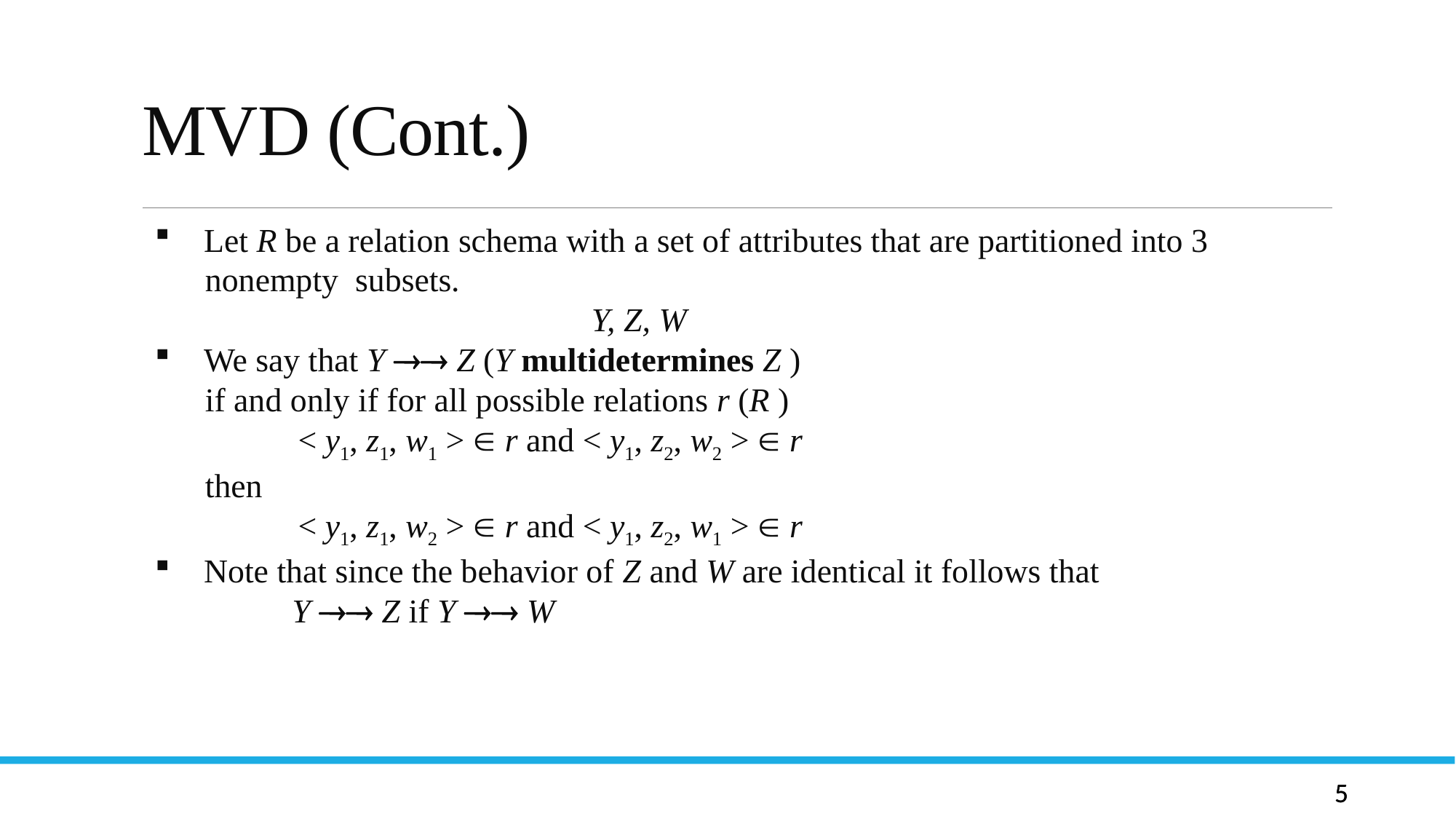

# MVD (Cont.)
    Let R be a relation schema with a set of attributes that are partitioned into 3
      nonempty  subsets.
			Y, Z, W
    We say that Y →→ Z (Y multidetermines Z )
      if and only if for all possible relations r (R )
		< y1, z1, w1 > ∈ r and < y1, z2, w2 > ∈ r
      then
		< y1, z1, w2 > ∈ r and < y1, z2, w1 > ∈ r
    Note that since the behavior of Z and W are identical it follows that
	Y →→ Z if Y →→ W

Let R be a relation schema and let R1 and R2 form a decomposition of R . That is R = R1  U R2
We say that the decomposition if there is no loss of information by replacing  R with the two relation schemas R1  U R2
Formally,
             ∏ R1 (r)     ∏ R2 (r) = r
And,  conversely a decomposition is lossy if
     r  ⊂  ∏ R1 (r)     ∏ R2 (r) = r